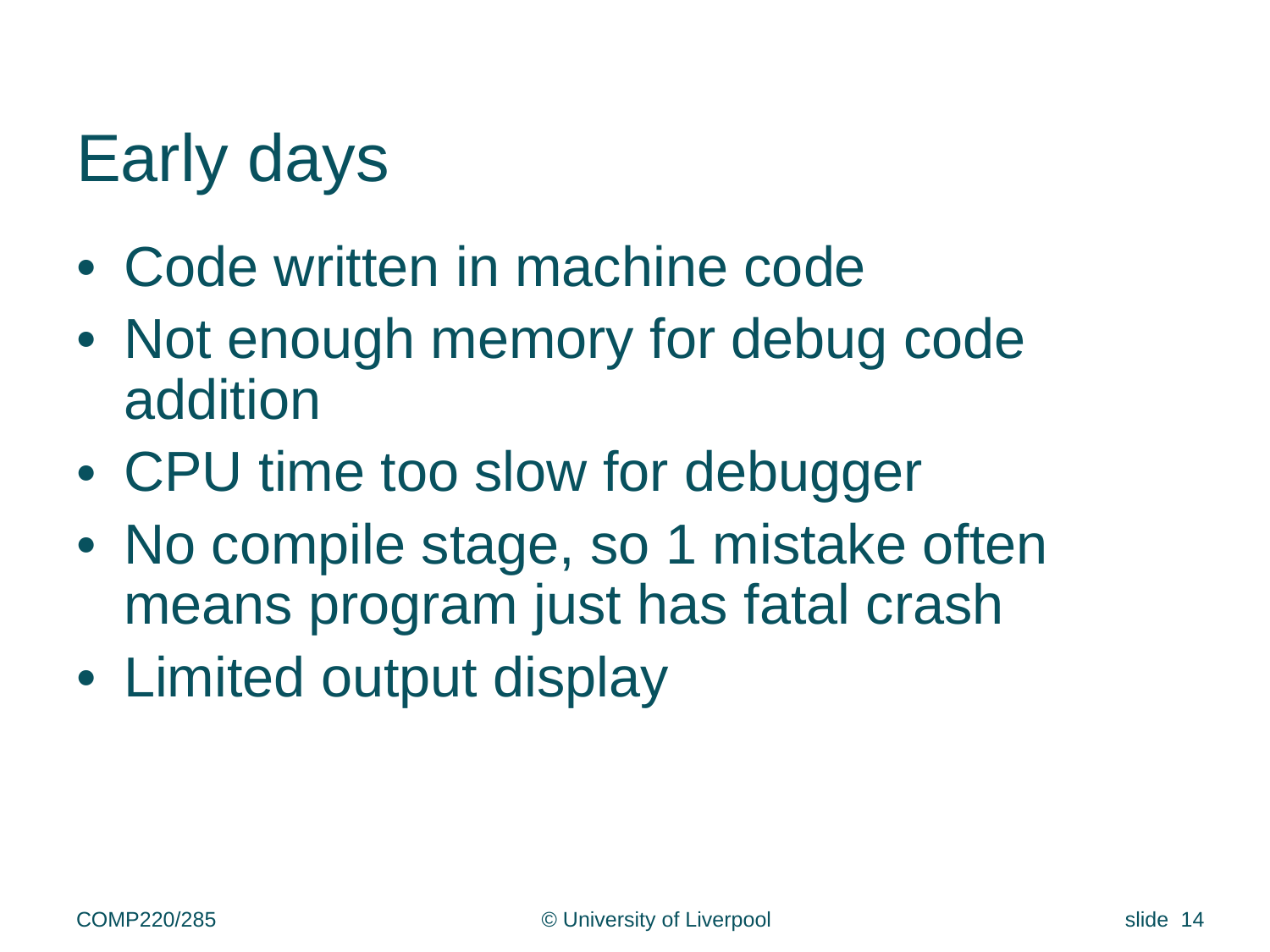

# Early days
Code written in machine code
Not enough memory for debug code addition
CPU time too slow for debugger
No compile stage, so 1 mistake often means program just has fatal crash
Limited output display
COMP220/285
© University of Liverpool
slide  14